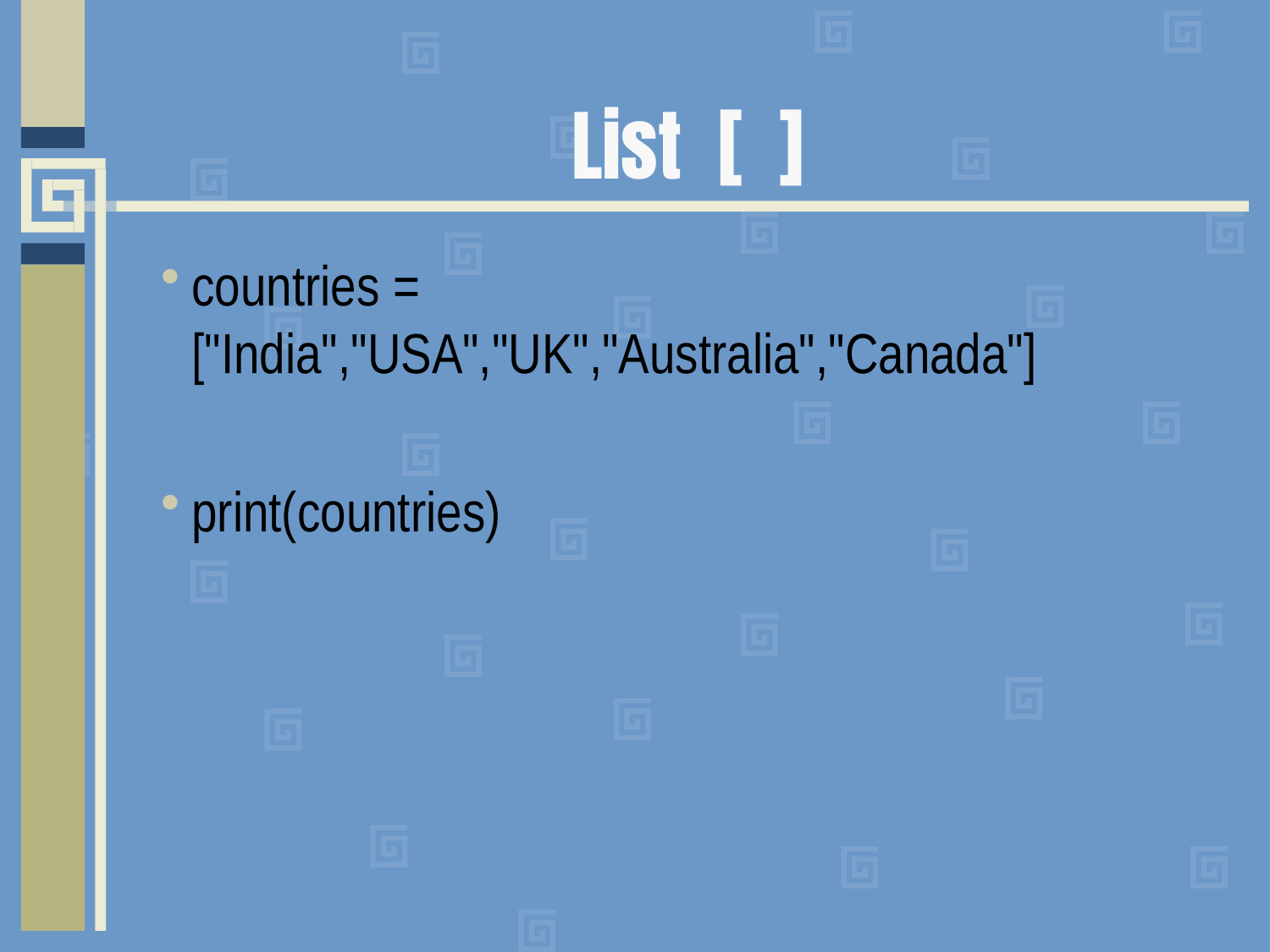

# List  [  ]
countries = ["India","USA","UK","Australia","Canada"]

print(countries)